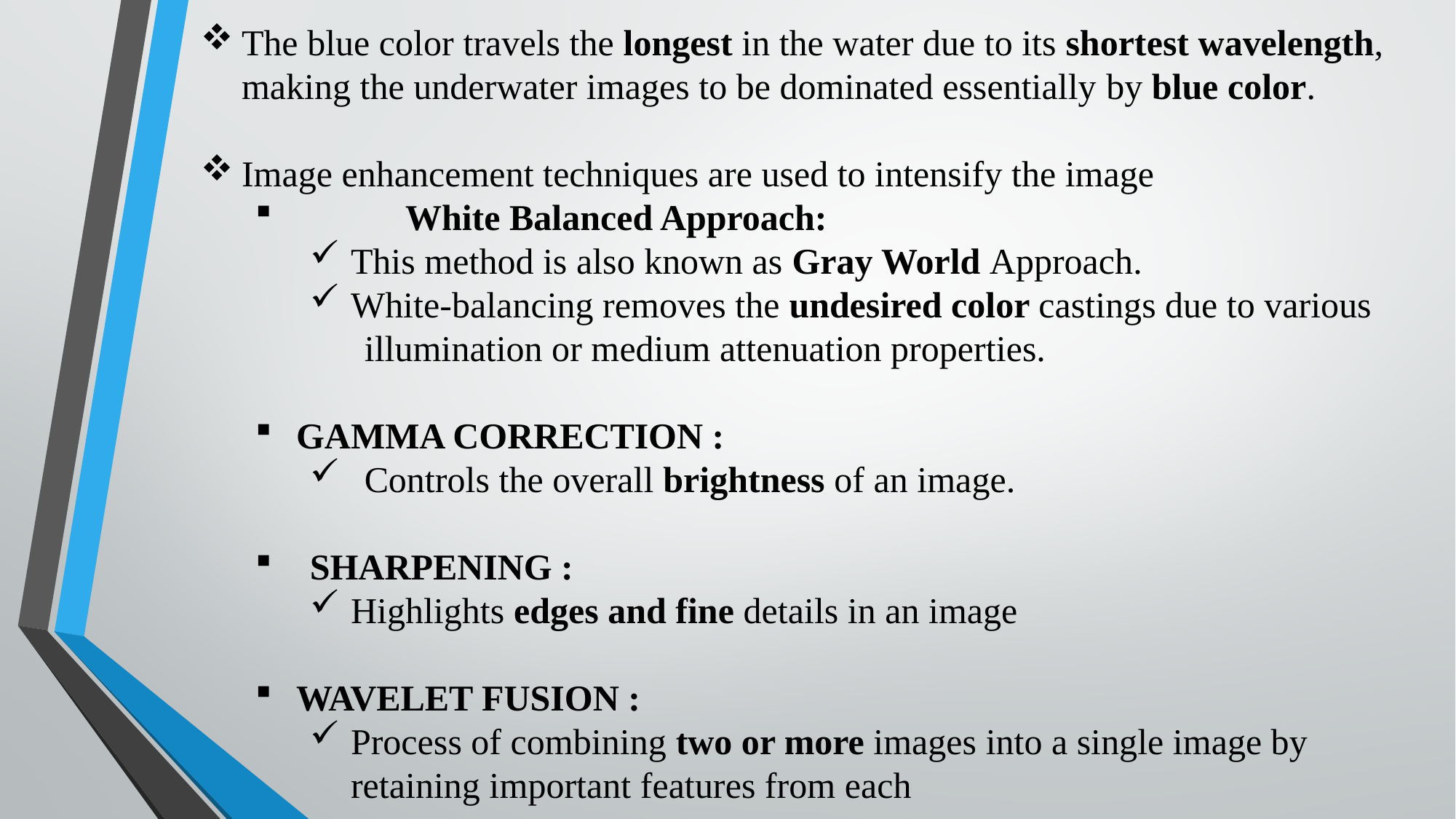

The blue color travels the longest in the water due to its shortest wavelength, making the underwater images to be dominated essentially by blue color.

Image enhancement techniques are used to intensify the image
	White Balanced Approach:
This method is also known as Gray World Approach.
White-balancing removes the undesired color castings due to various
      illumination or medium attenuation properties.

GAMMA CORRECTION :
Controls the overall brightness of an image.

SHARPENING :
Highlights edges and fine details in an image

WAVELET FUSION :
Process of combining two or more images into a single image by retaining important features from each